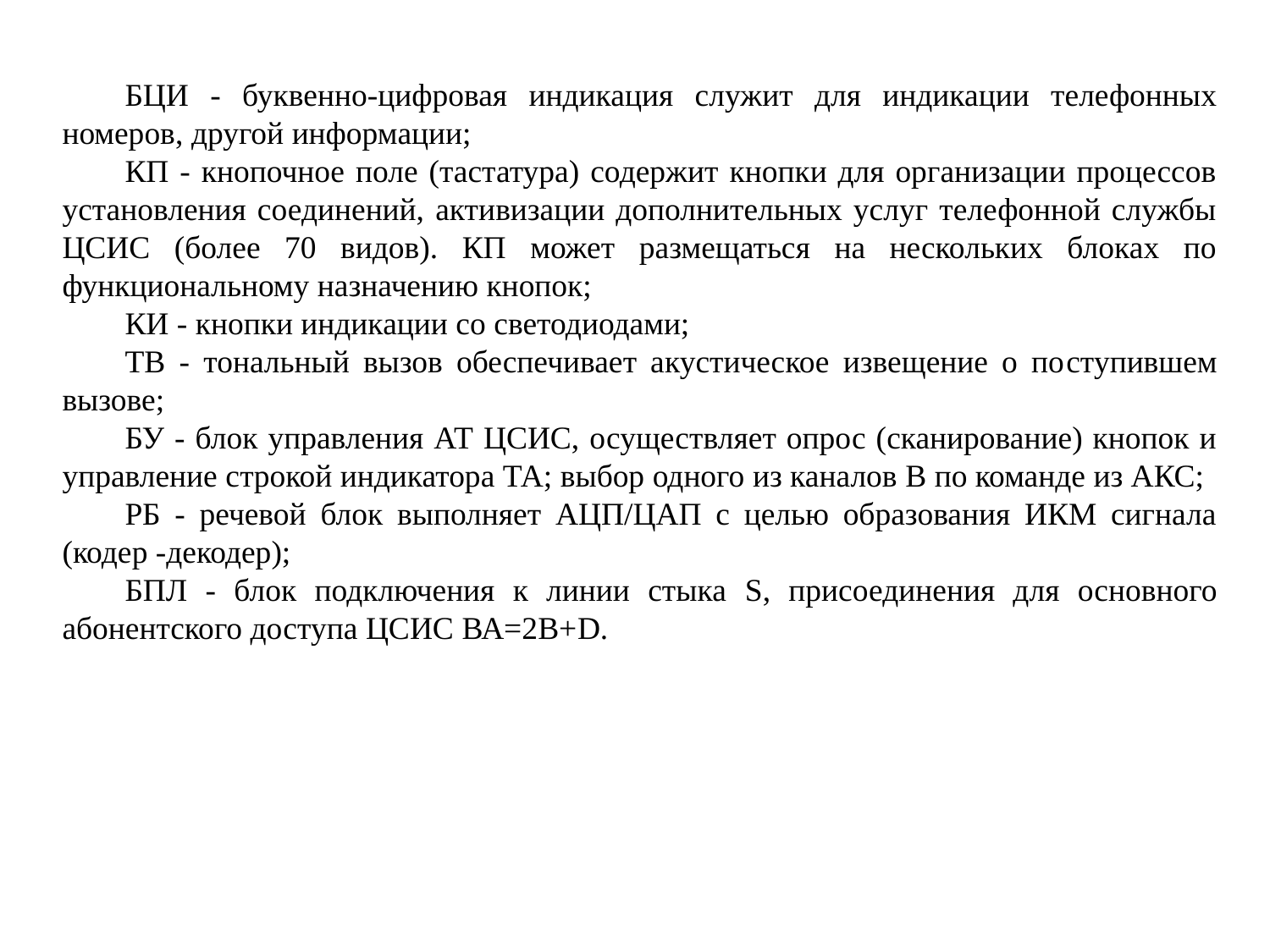

БЦИ - буквенно-цифровая индикация служит для индикации телефонных номеров, другой информации;
КП - кнопочное поле (тастатура) содержит кнопки для организации процессов установления соединений, активизации дополнительных услуг телефонной службы ЦСИС (более 70 видов). КП может размещаться на нескольких блоках по функциональному назначению кнопок;
КИ - кнопки индикации со светодиодами;
ТВ - тональный вызов обеспечивает акустическое извещение о по­ступившем вызове;
БУ - блок управления АТ ЦСИС, осуществляет опрос (сканирование) кнопок и управление строкой индикатора ТА; выбор одного из каналов В по команде из АКС;
РБ - речевой блок выполняет АЦП/ЦАП с целью образования ИКМ сигнала (кодер -декодер);
БПЛ - блок подключения к линии стыка S, присоединения для основного абонентского доступа ЦСИС ВА=2В+D.